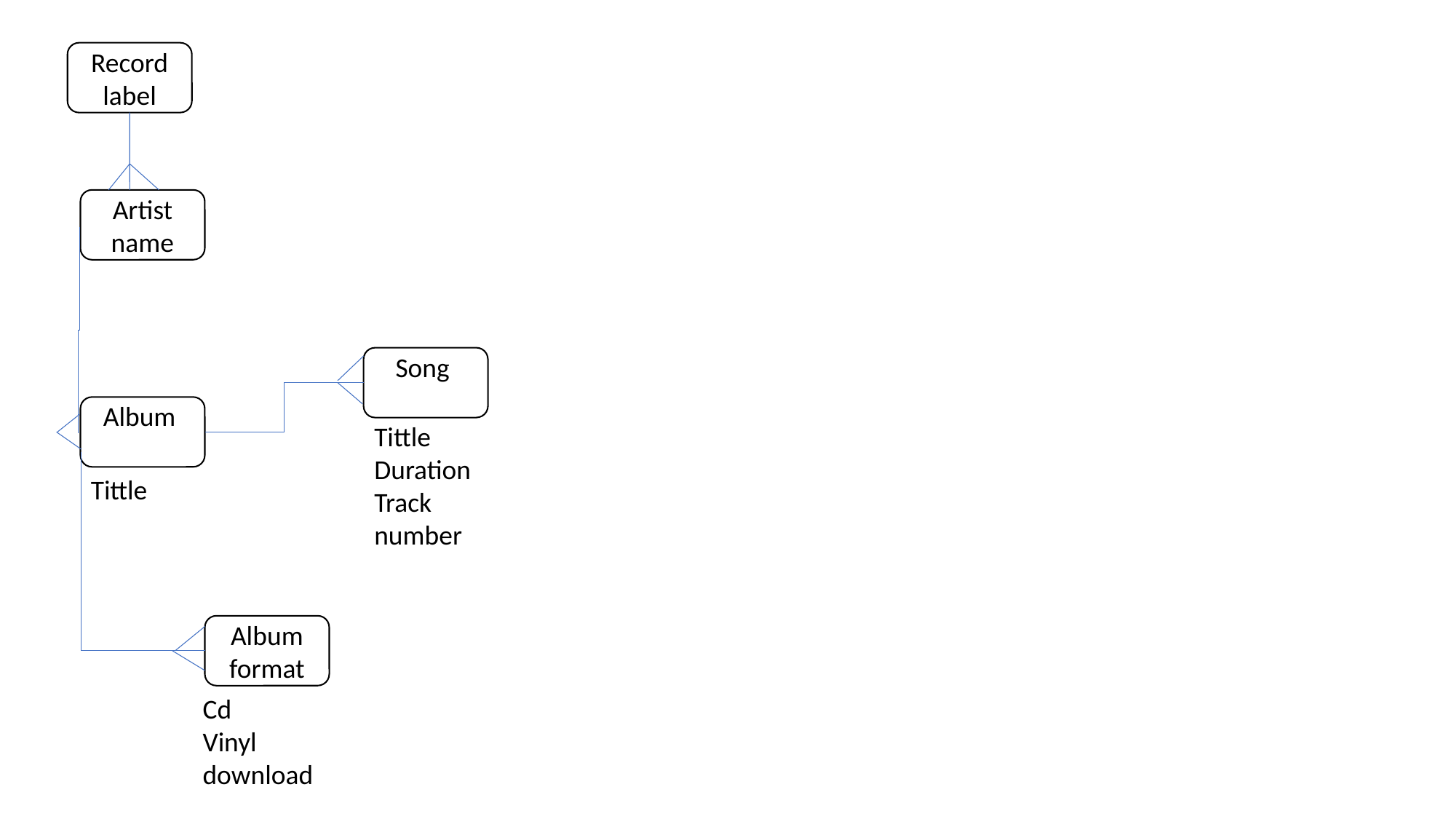

Record label
Artist
name
Song

Album

Tittle
Duration
Track number
Tittle

Album format
Cd
Vinyl
download